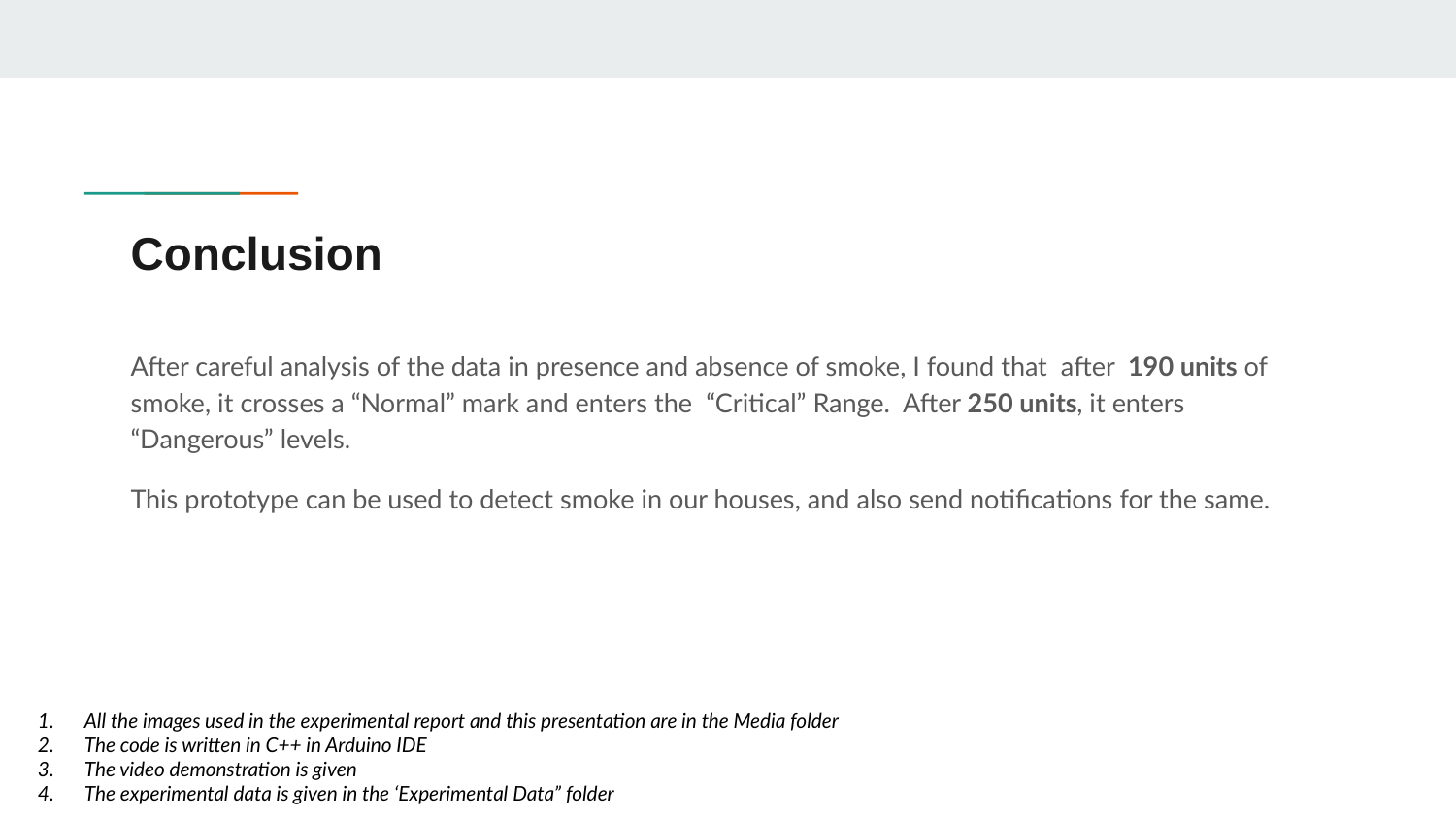

# Conclusion
After careful analysis of the data in presence and absence of smoke, I found that  after  190 units of smoke, it crosses a “Normal” mark and enters the  “Critical” Range.  After 250 units, it enters “Dangerous” levels.
This prototype can be used to detect smoke in our houses, and also send notifications for the same.
All the images used in the experimental report and this presentation are in the Media folder
The code is written in C++ in Arduino IDE
The video demonstration is given
The experimental data is given in the ‘Experimental Data” folder